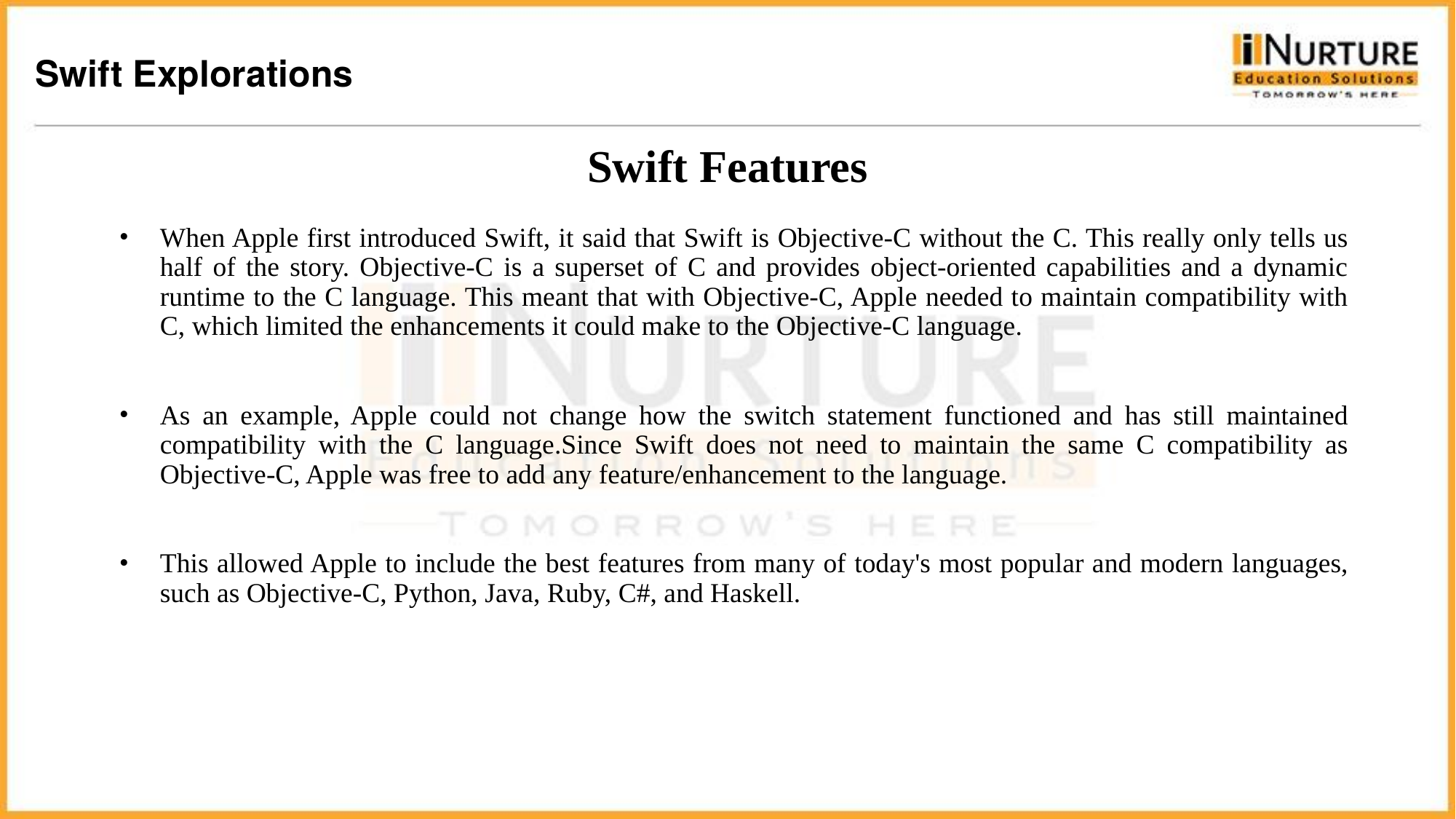

Swift Explorations
# Swift Features
When Apple first introduced Swift, it said that Swift is Objective-C without the C. This really only tells us half of the story. Objective-C is a superset of C and provides object-oriented capabilities and a dynamic runtime to the C language. This meant that with Objective-C, Apple needed to maintain compatibility with C, which limited the enhancements it could make to the Objective-C language.

As an example, Apple could not change how the switch statement functioned and has still maintained compatibility with the C language.Since Swift does not need to maintain the same C compatibility as Objective-C, Apple was free to add any feature/enhancement to the language.

This allowed Apple to include the best features from many of today's most popular and modern languages, such as Objective-C, Python, Java, Ruby, C#, and Haskell.